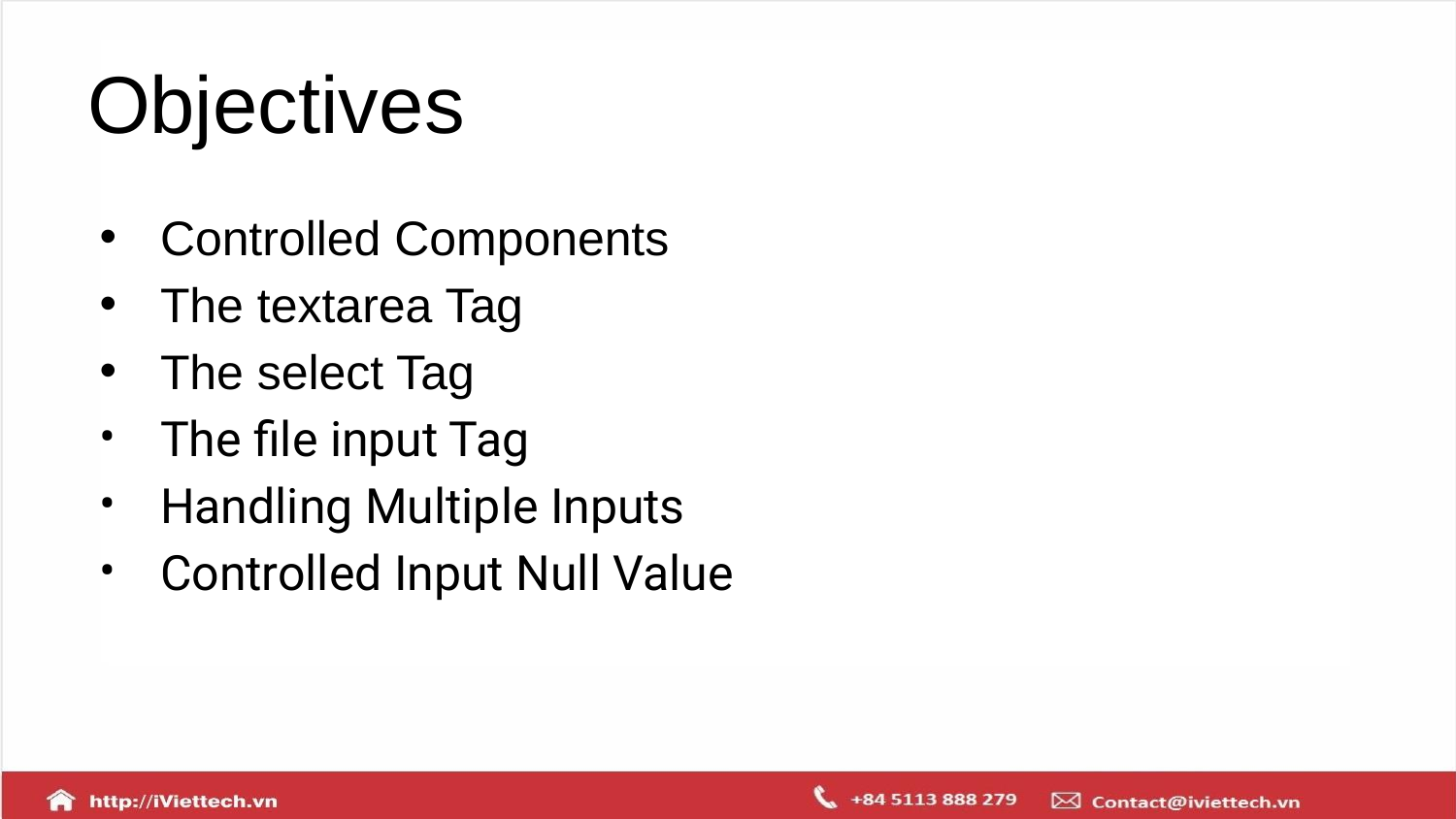

# Objectives
Controlled Components
The textarea Tag
The select Tag
The file input Tag
Handling Multiple Inputs
Controlled Input Null Value